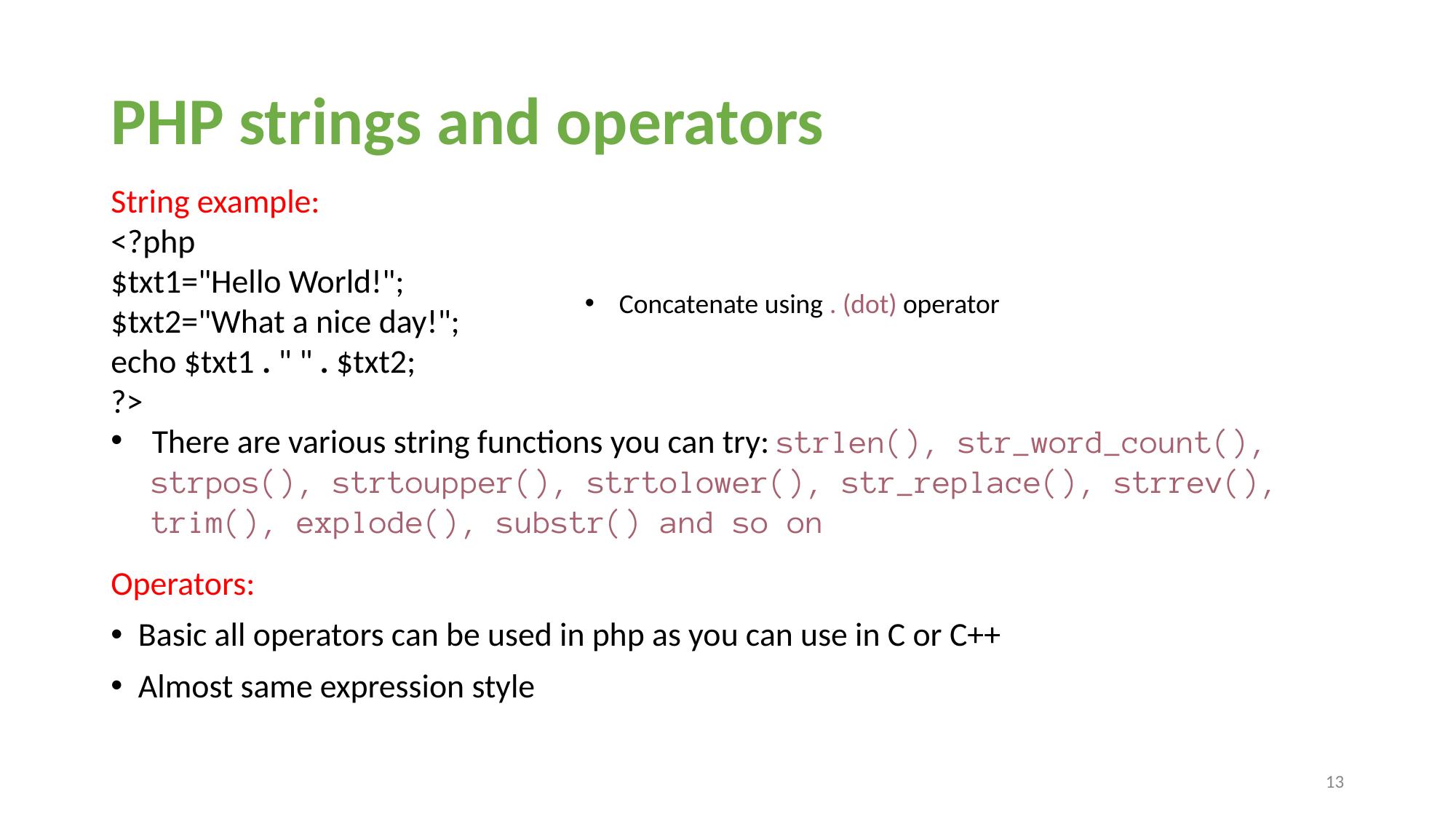

# PHP strings and operators
String example:
<?php
$txt1="Hello World!";
$txt2="What a nice day!";
echo $txt1 . " " . $txt2;
?>
There are various string functions you can try: strlen(), str_word_count(), strpos(), strtoupper(), strtolower(), str_replace(), strrev(), trim(), explode(), substr() and so on
Concatenate using . (dot) operator
Operators:
Basic all operators can be used in php as you can use in C or C++
Almost same expression style
13